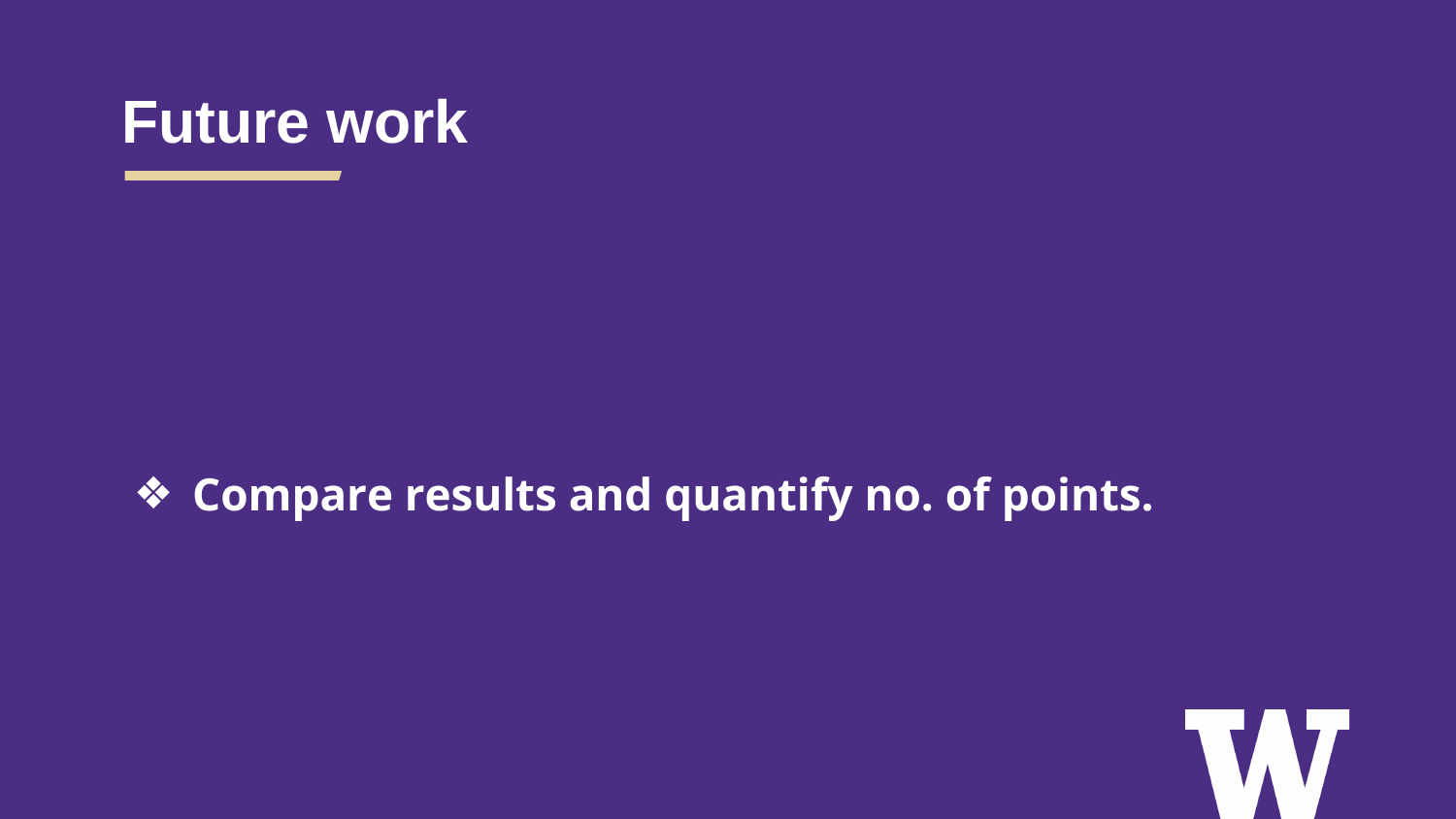

# Future work

Compare results and quantify no. of points.